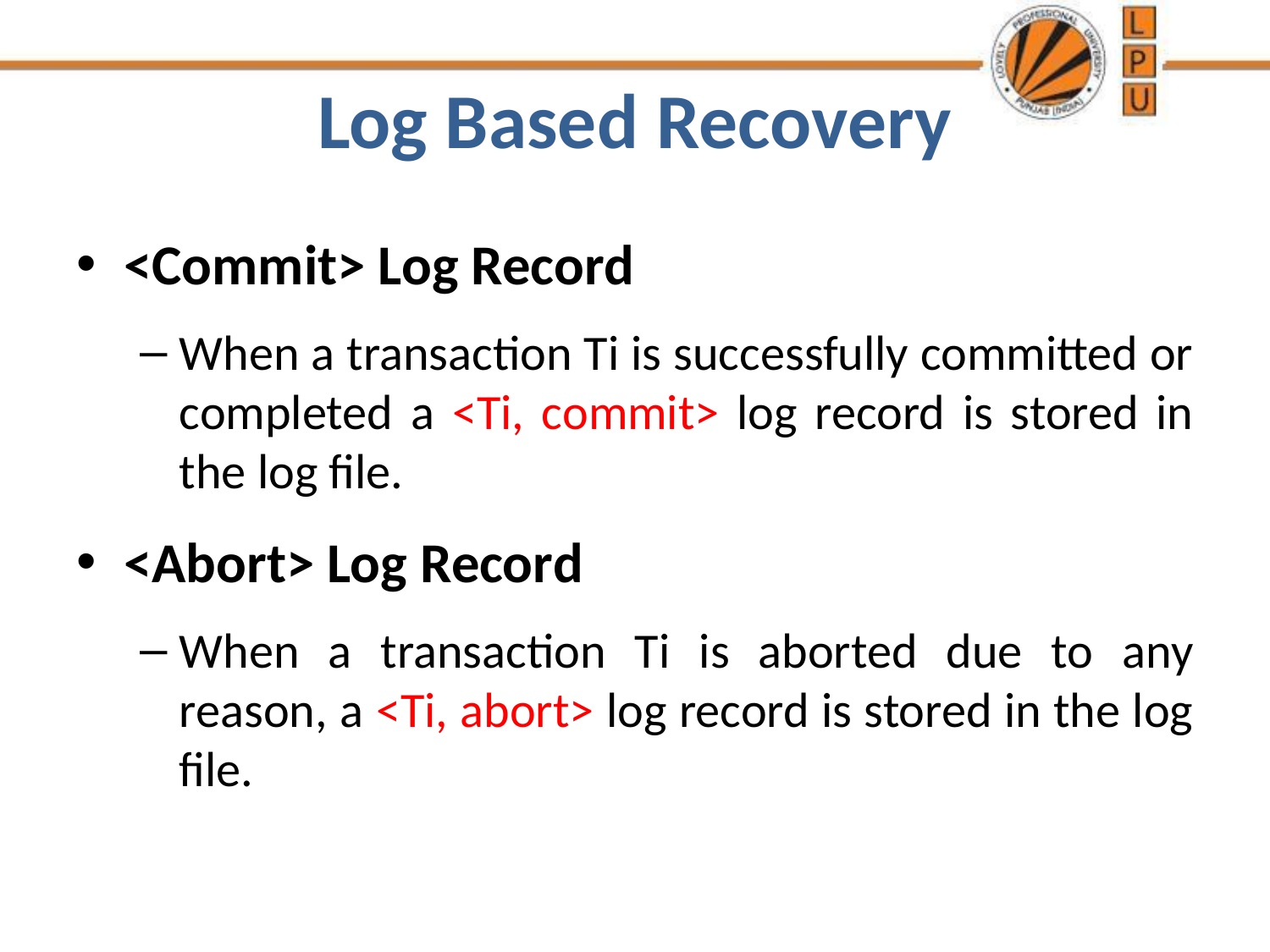

# Log Based Recovery
<Commit> Log Record
When a transaction Ti is successfully committed or completed a <Ti, commit> log record is stored in the log file.
<Abort> Log Record
When a transaction Ti is aborted due to any reason, a <Ti, abort> log record is stored in the log file.